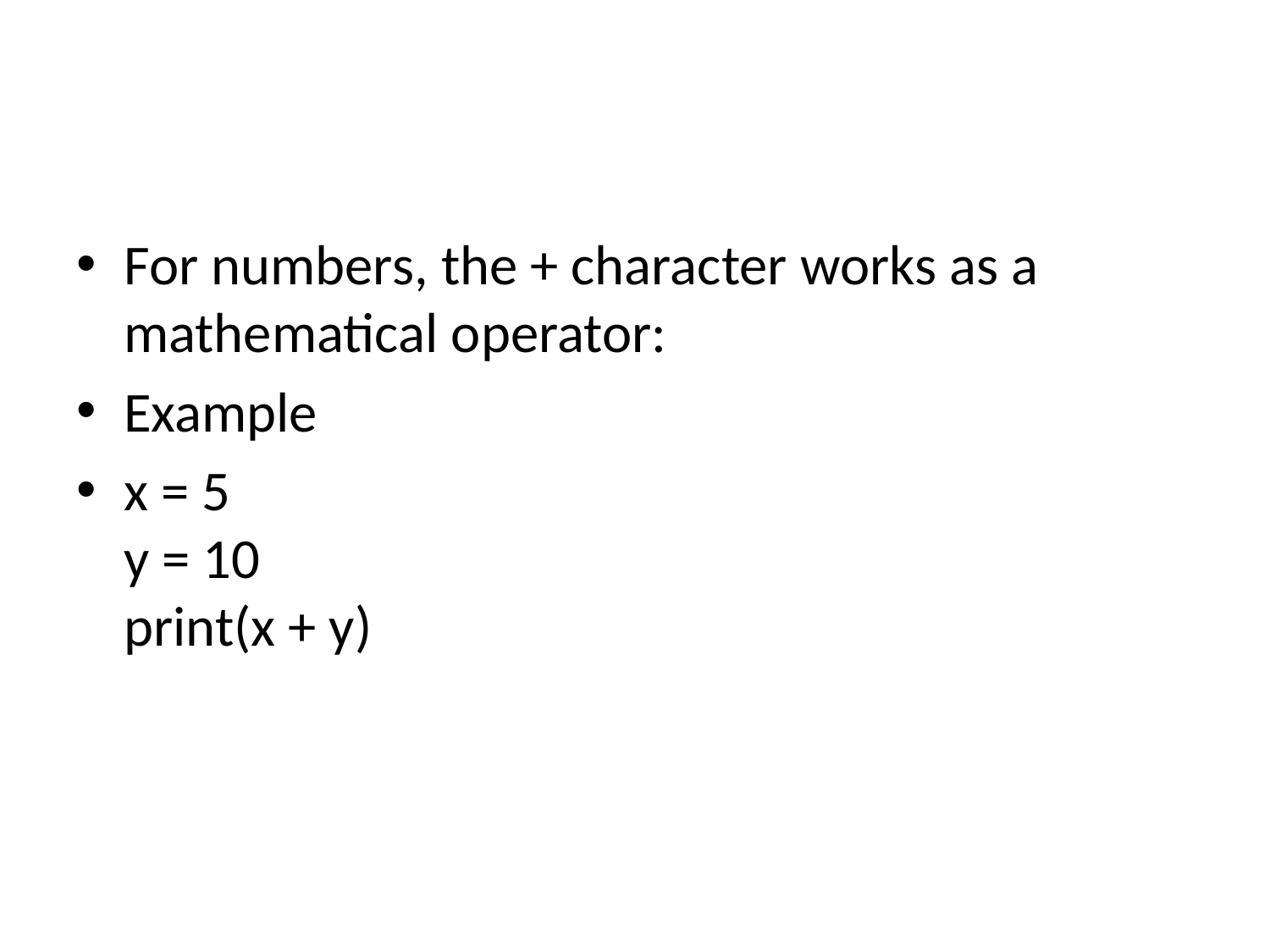

#
For numbers, the + character works as a mathematical operator:
Example
x = 5
y = 10
print(x + y)